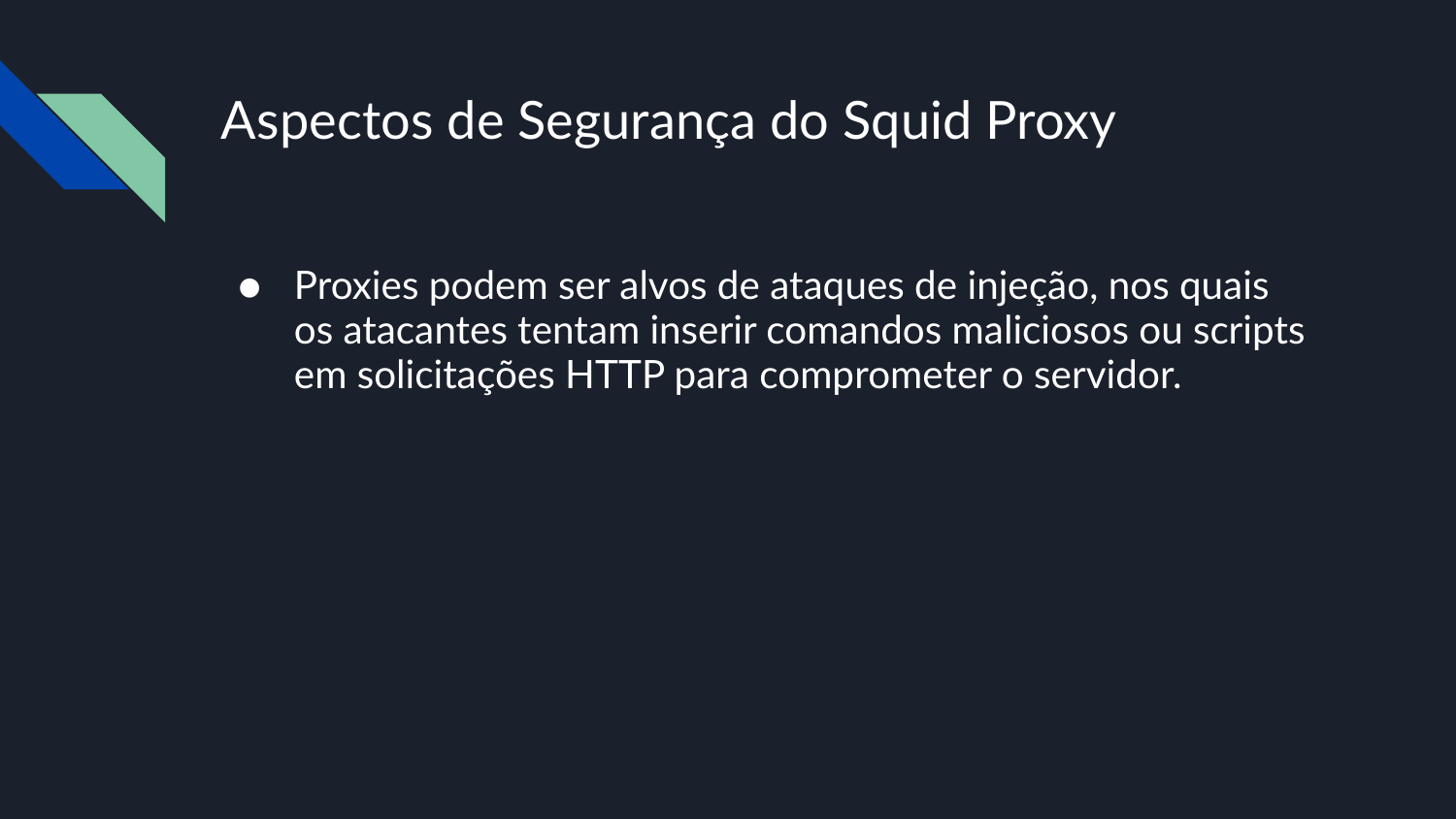

# Aspectos de Segurança do Squid Proxy
Proxies podem ser alvos de ataques de injeção, nos quais os atacantes tentam inserir comandos maliciosos ou scripts em solicitações HTTP para comprometer o servidor.